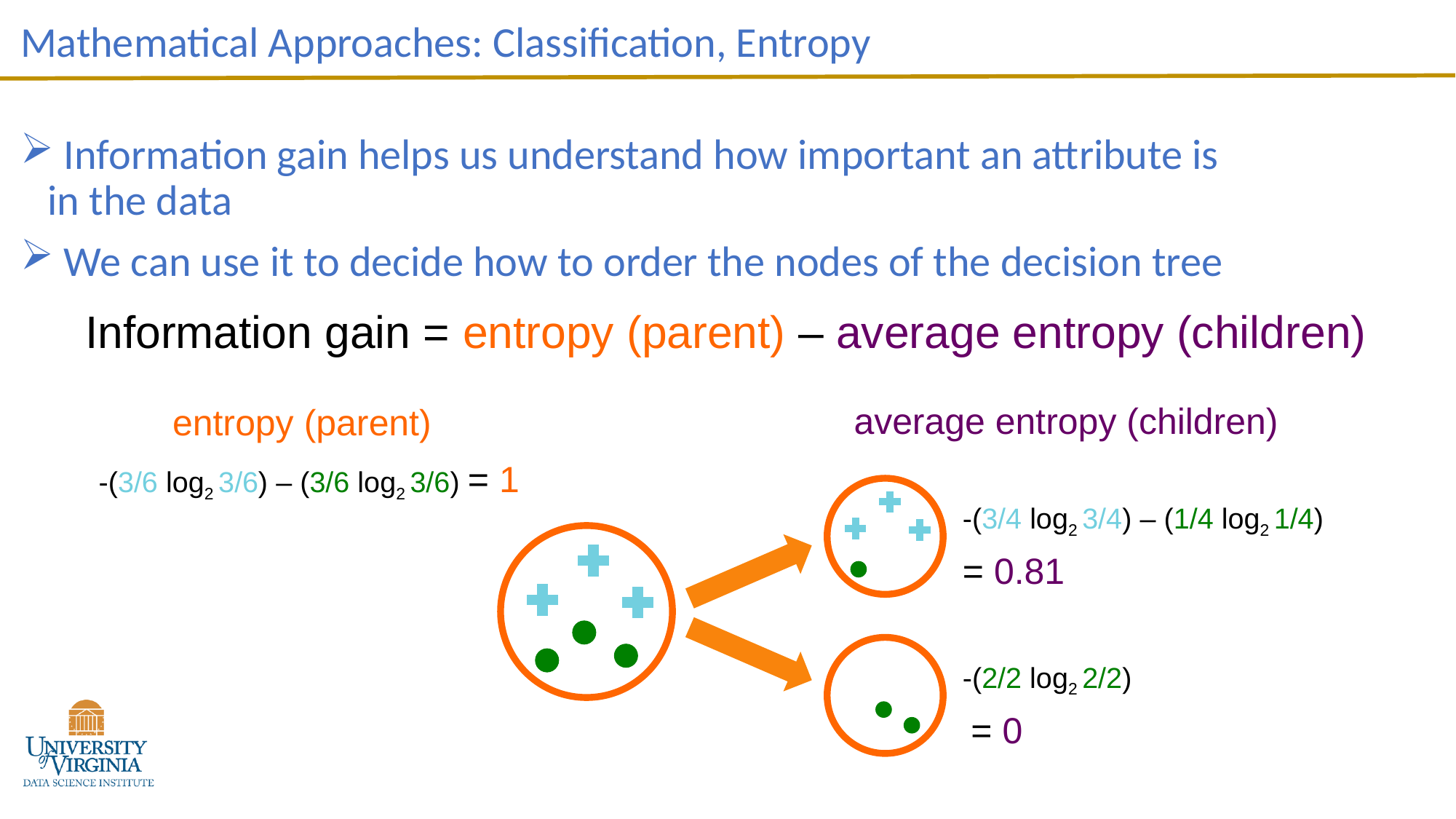

# Mathematical Approaches: Classification, Entropy
 Information gain helps us understand how important an attribute is in the data
 We can use it to decide how to order the nodes of the decision tree

Information gain = entropy (parent) – average entropy (children)
average entropy (children)
entropy (parent)
-(3/6 log2 3/6) – (3/6 log2 3/6) = 1

-(3/4 log2 3/4) – (1/4 log2 1/4)
= 0.81

-(2/2 log2 2/2)
 = 0